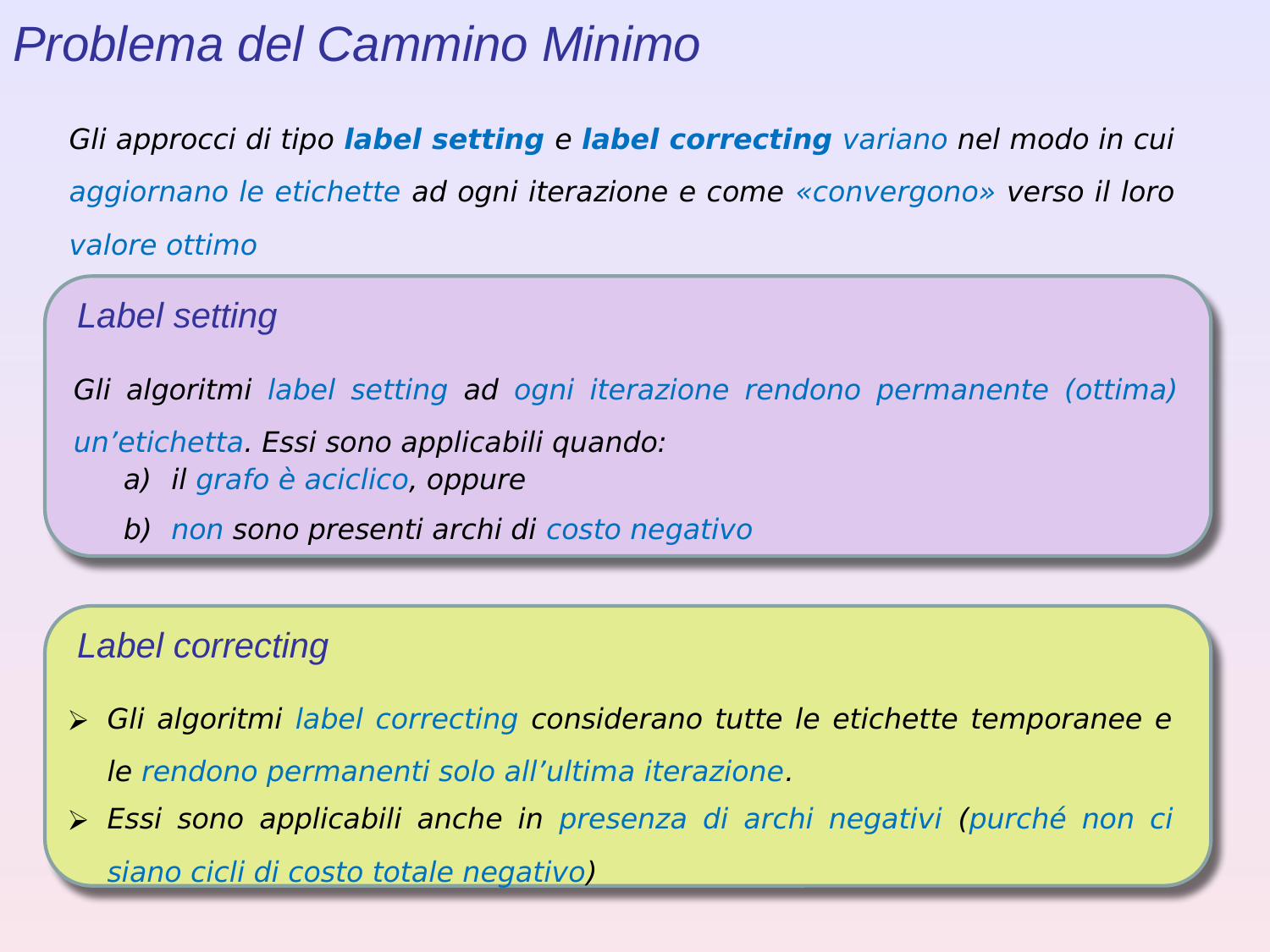

Problema del Cammino Minimo
Gli approcci di tipo label setting e label correcting variano nel modo in cui aggiornano le etichette ad ogni iterazione e come «convergono» verso il loro valore ottimo

Label setting
Gli algoritmi label setting ad ogni iterazione rendono permanente (ottima) un’etichetta. Essi sono applicabili quando:
il grafo è aciclico, oppure
non sono presenti archi di costo negativo

Label correcting
Gli algoritmi label correcting considerano tutte le etichette temporanee e le rendono permanenti solo all’ultima iterazione.
Essi sono applicabili anche in presenza di archi negativi (purché non ci siano cicli di costo totale negativo)